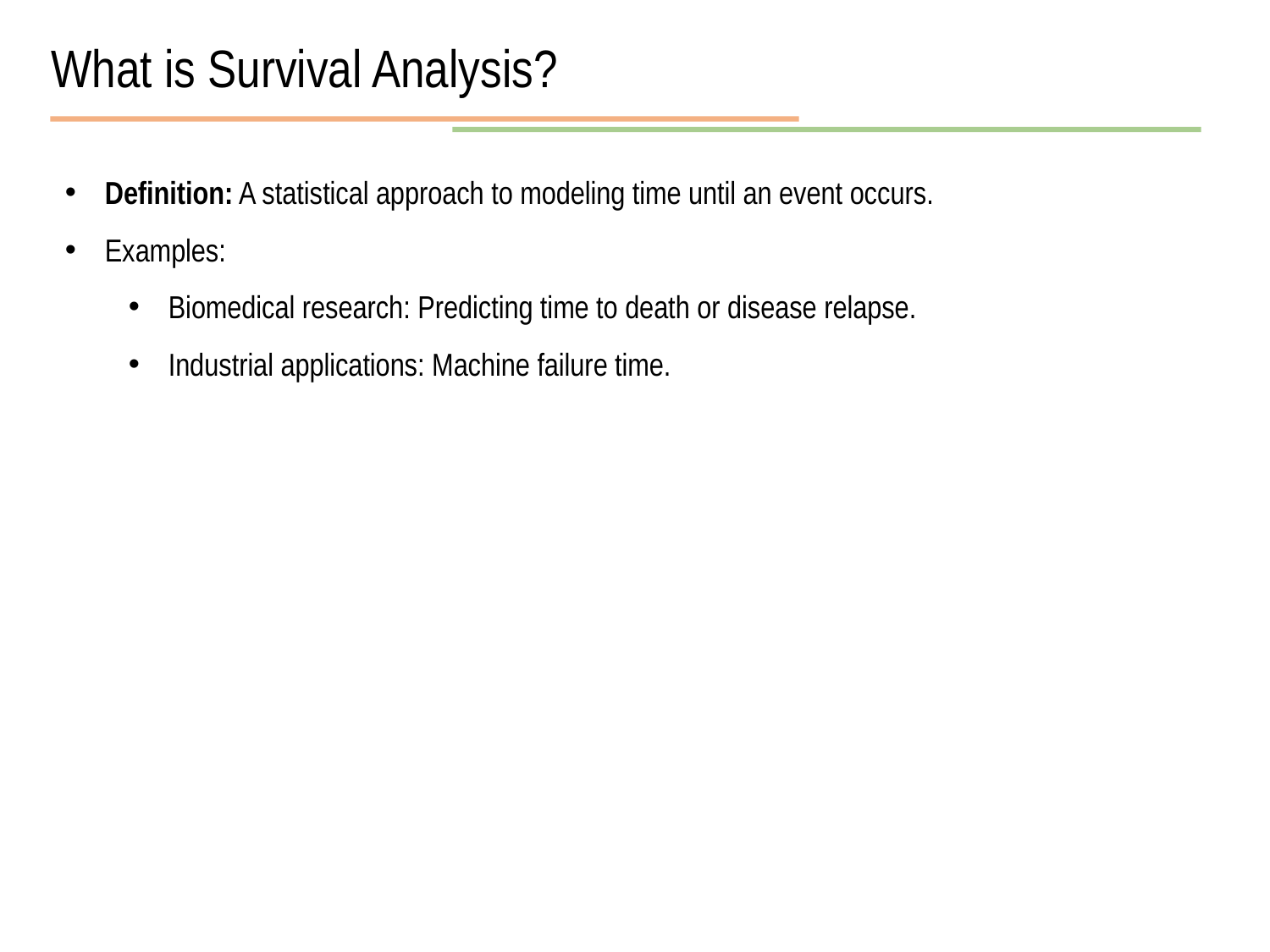

What is Survival Analysis?
Definition: A statistical approach to modeling time until an event occurs.
Examples:
Biomedical research: Predicting time to death or disease relapse.
Industrial applications: Machine failure time.